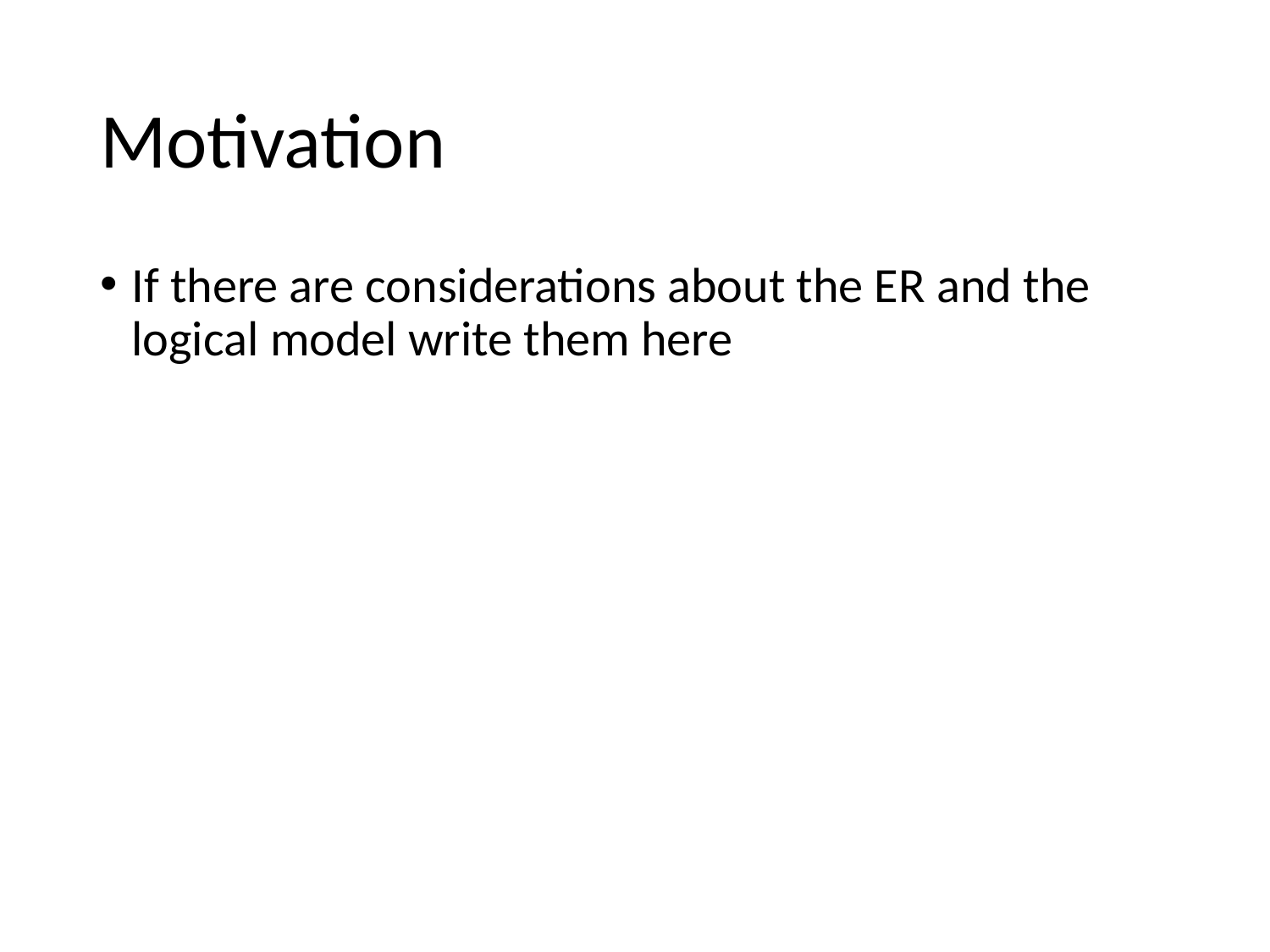

# Motivation
If there are considerations about the ER and the logical model write them here